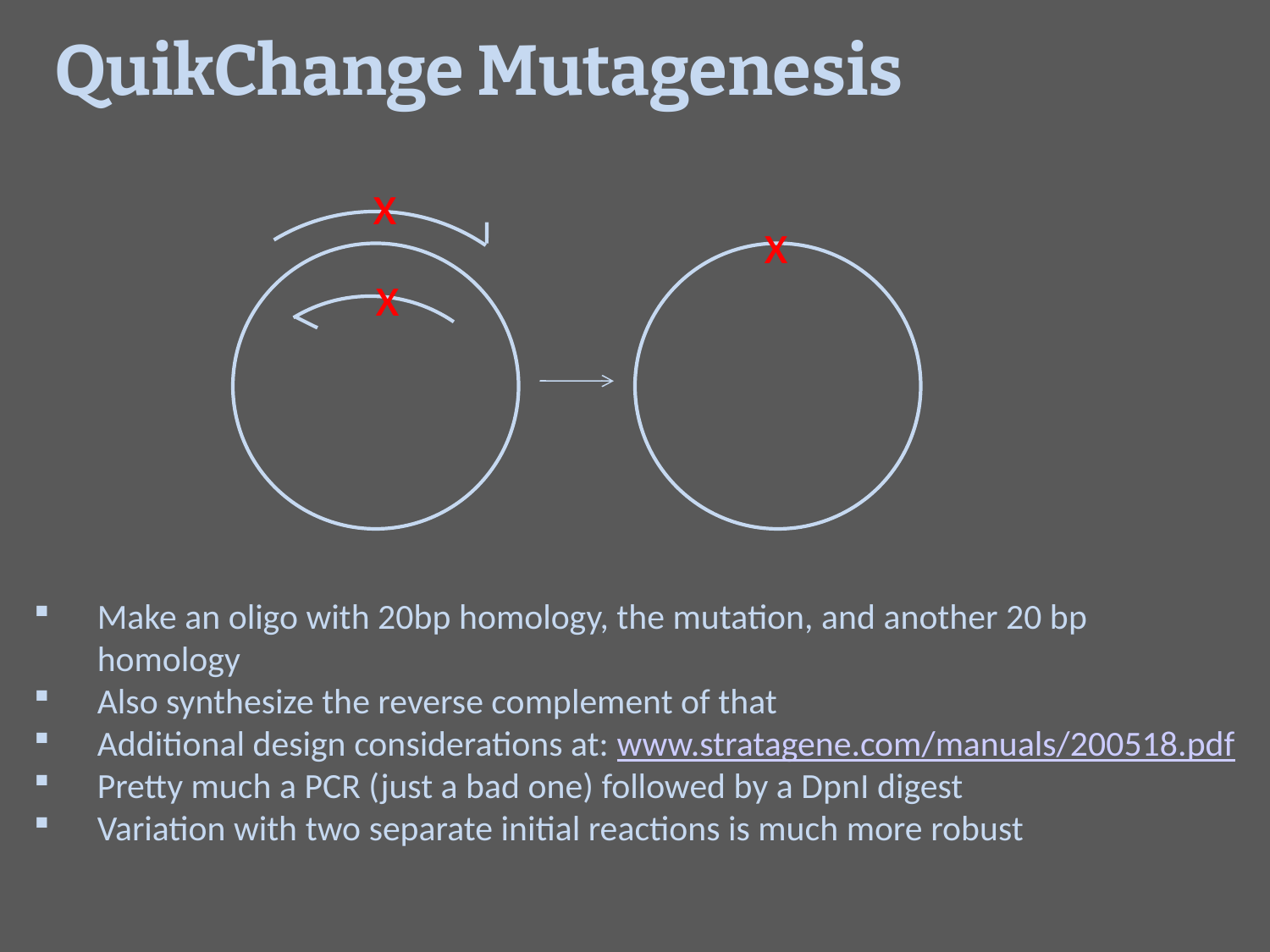

QuikChange Mutagenesis
x
x

x

Make an oligo with 20bp homology, the mutation, and another 20 bp homology
Also synthesize the reverse complement of that
Additional design considerations at: www.stratagene.com/manuals/200518.pdf
Pretty much a PCR (just a bad one) followed by a DpnI digest
Variation with two separate initial reactions is much more robust